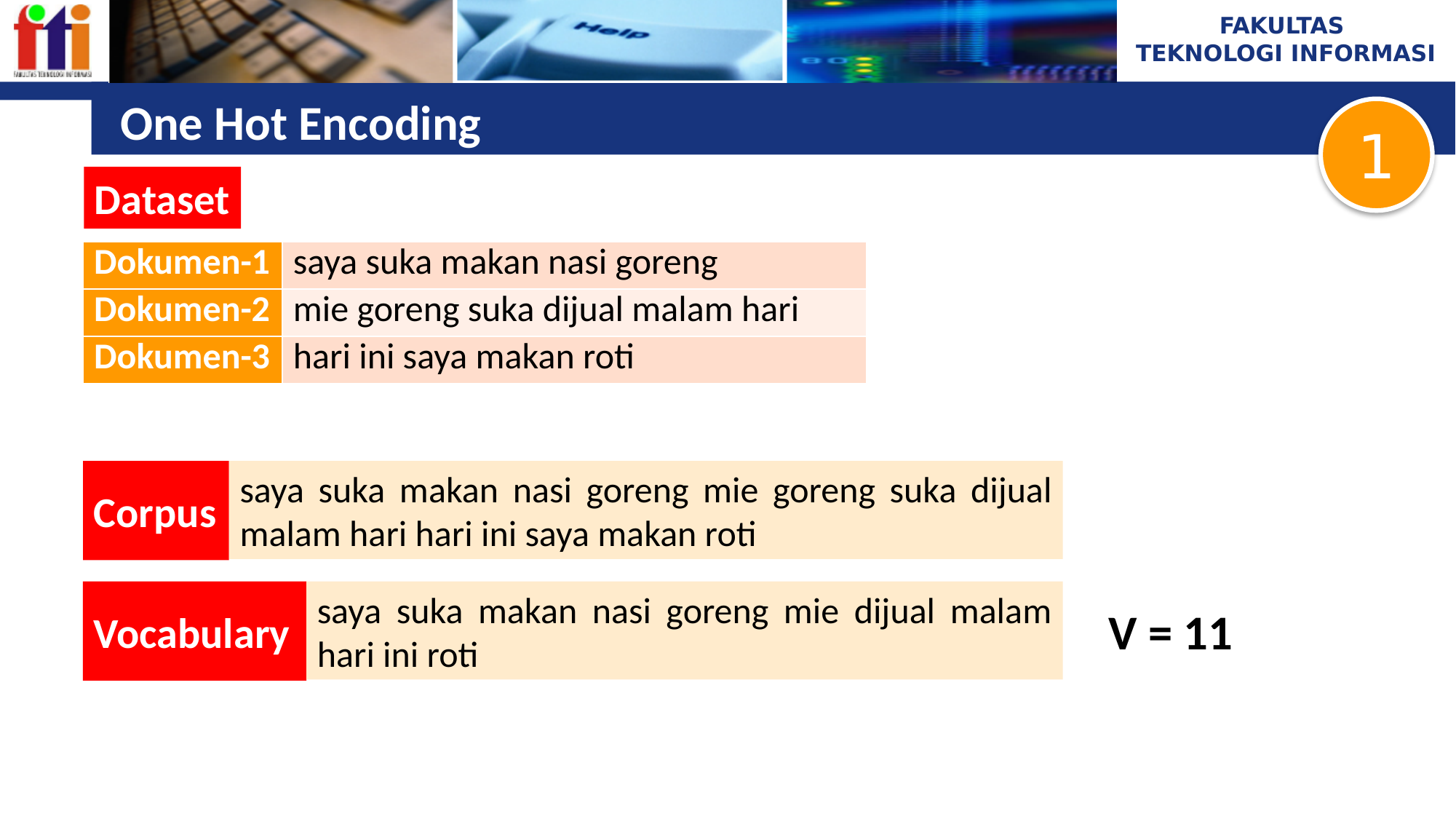

# One Hot Encoding
1
Dataset
| Dokumen-1 | saya suka makan nasi goreng |
| --- | --- |
| Dokumen-2 | mie goreng suka dijual malam hari |
| Dokumen-3 | hari ini saya makan roti |
Corpus
saya suka makan nasi goreng mie goreng suka dijual malam hari hari ini saya makan roti
Vocabulary
saya suka makan nasi goreng mie dijual malam hari ini roti
V = 11